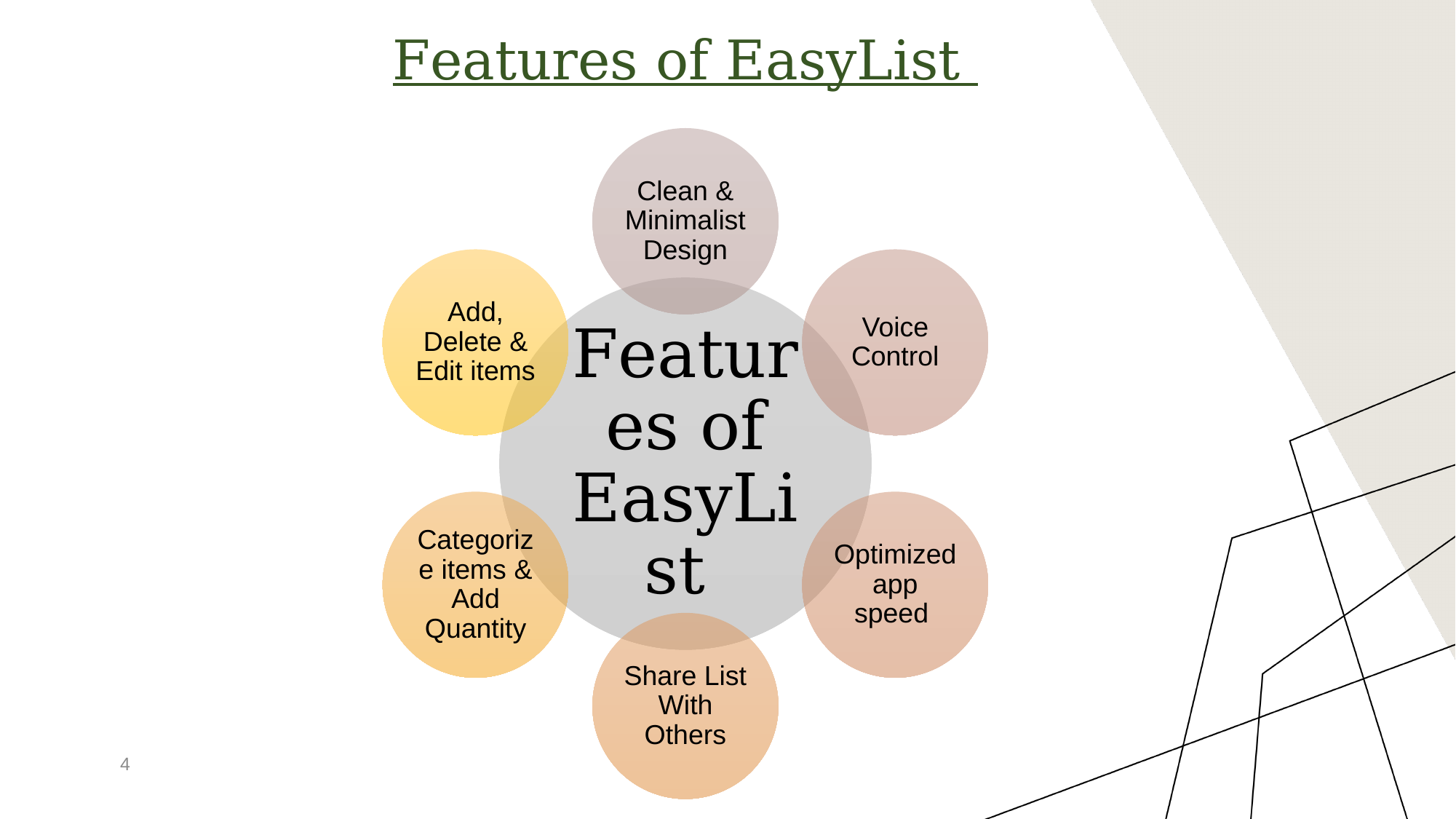

Features of EasyList
Features of EasyList
Clean & Minimalist Design
Voice Control
Optimized app speed
Share List With Others
Categorize items & Add Quantity
Add, Delete & Edit items
4